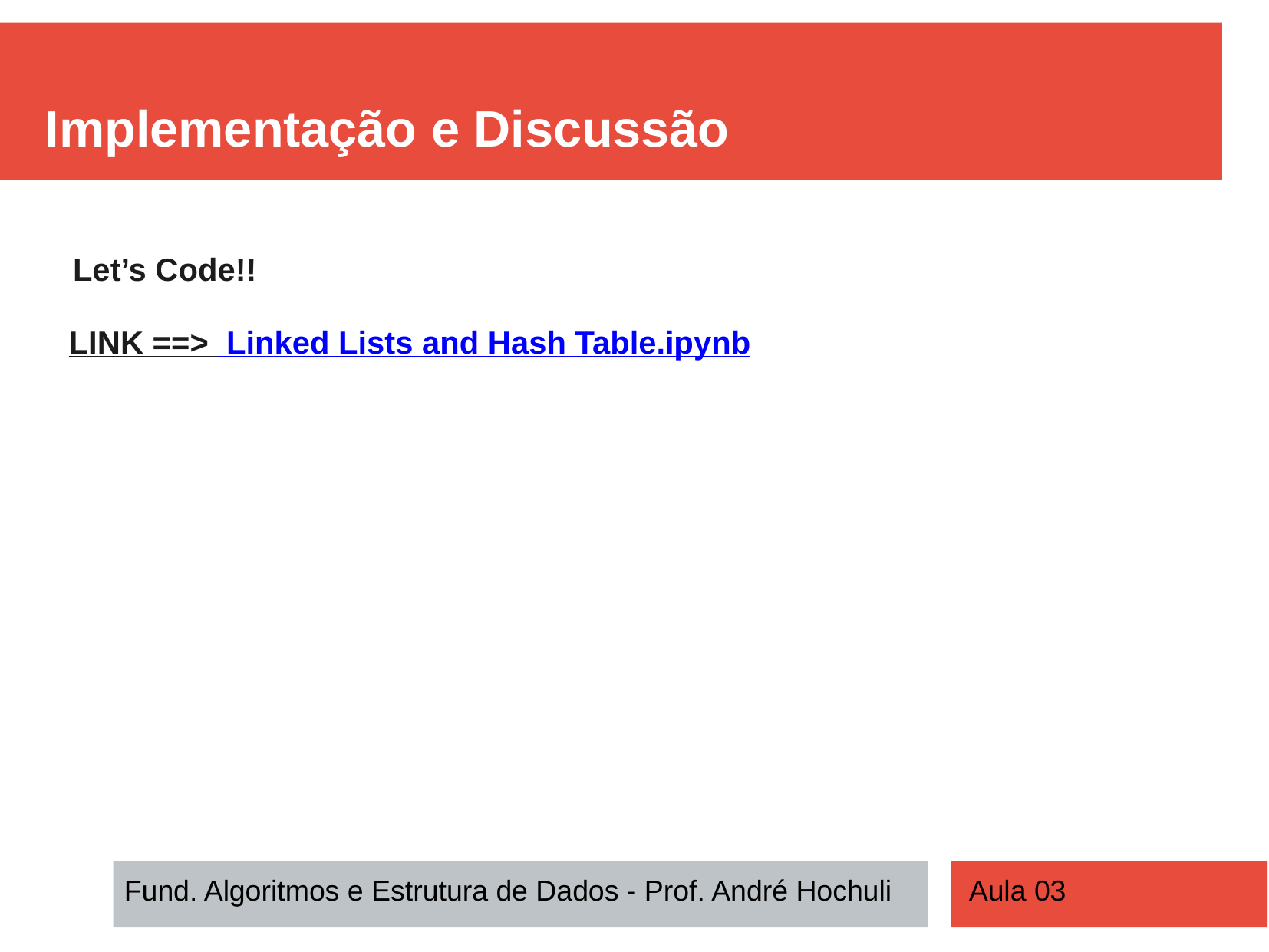

Implementação e Discussão
Let’s Code!!

LINK ==>  Linked Lists and Hash Table.ipynb
Fund. Algoritmos e Estrutura de Dados - Prof. André Hochuli
Aula 03